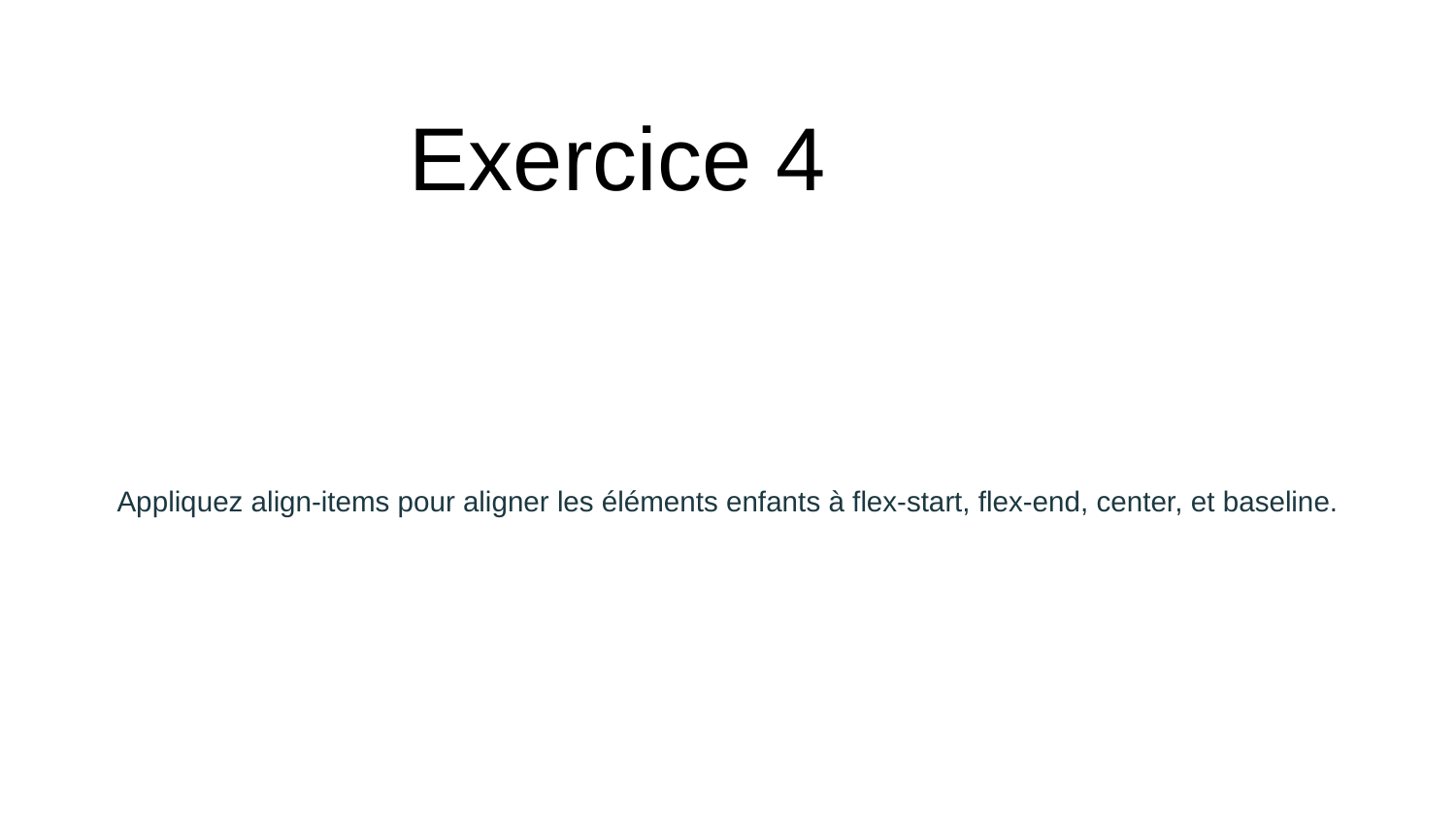

# Exercice 4
Appliquez align-items pour aligner les éléments enfants à flex-start, flex-end, center, et baseline.